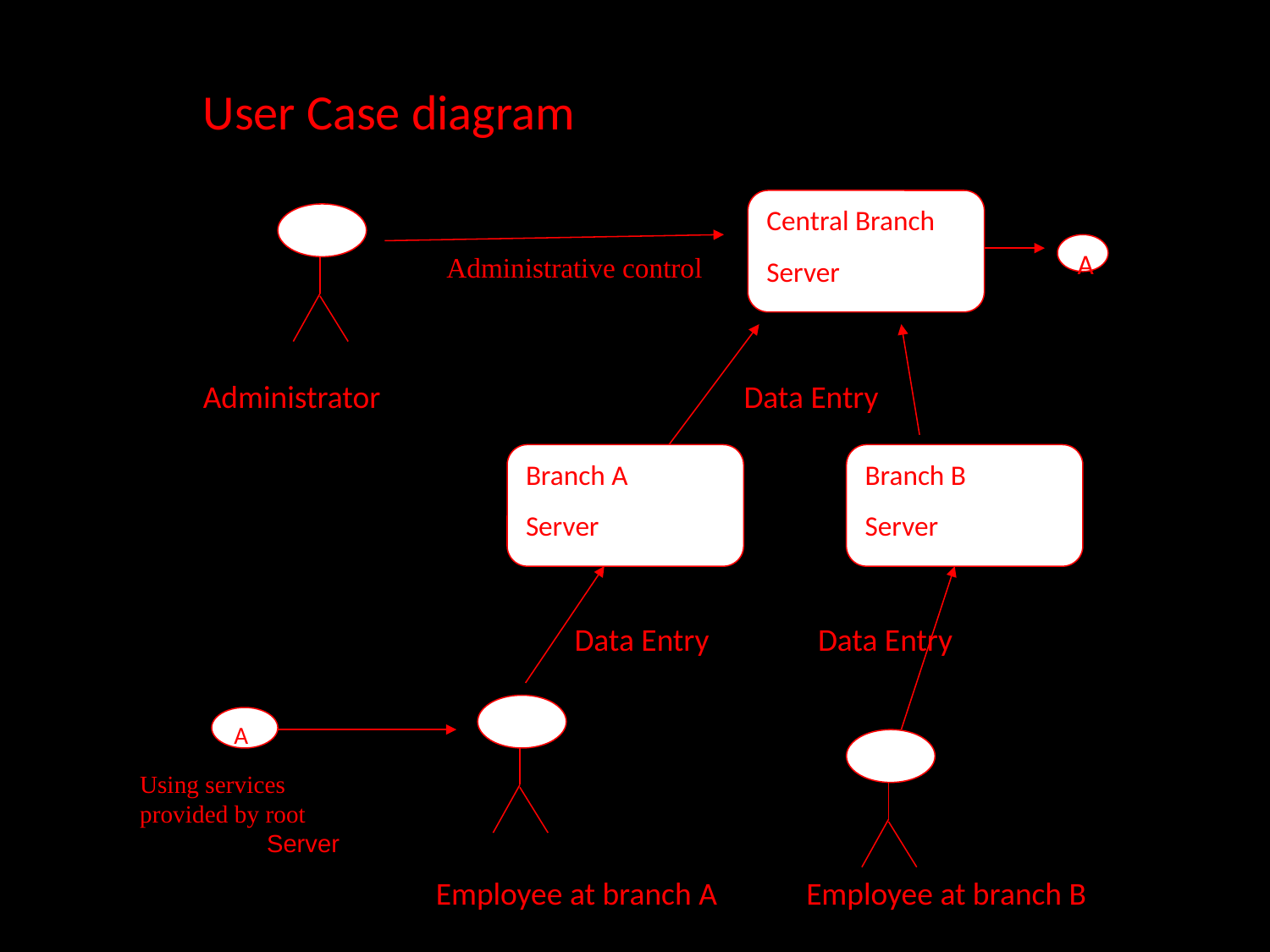

User Case diagram
Central Branch
Server

A
Branch A
Server
Branch B
Server

A

Administrative control
Administrator
Data Entry
Data Entry
Data Entry
Using services
provided by root
	Server
Employee at branch A
Employee at branch B